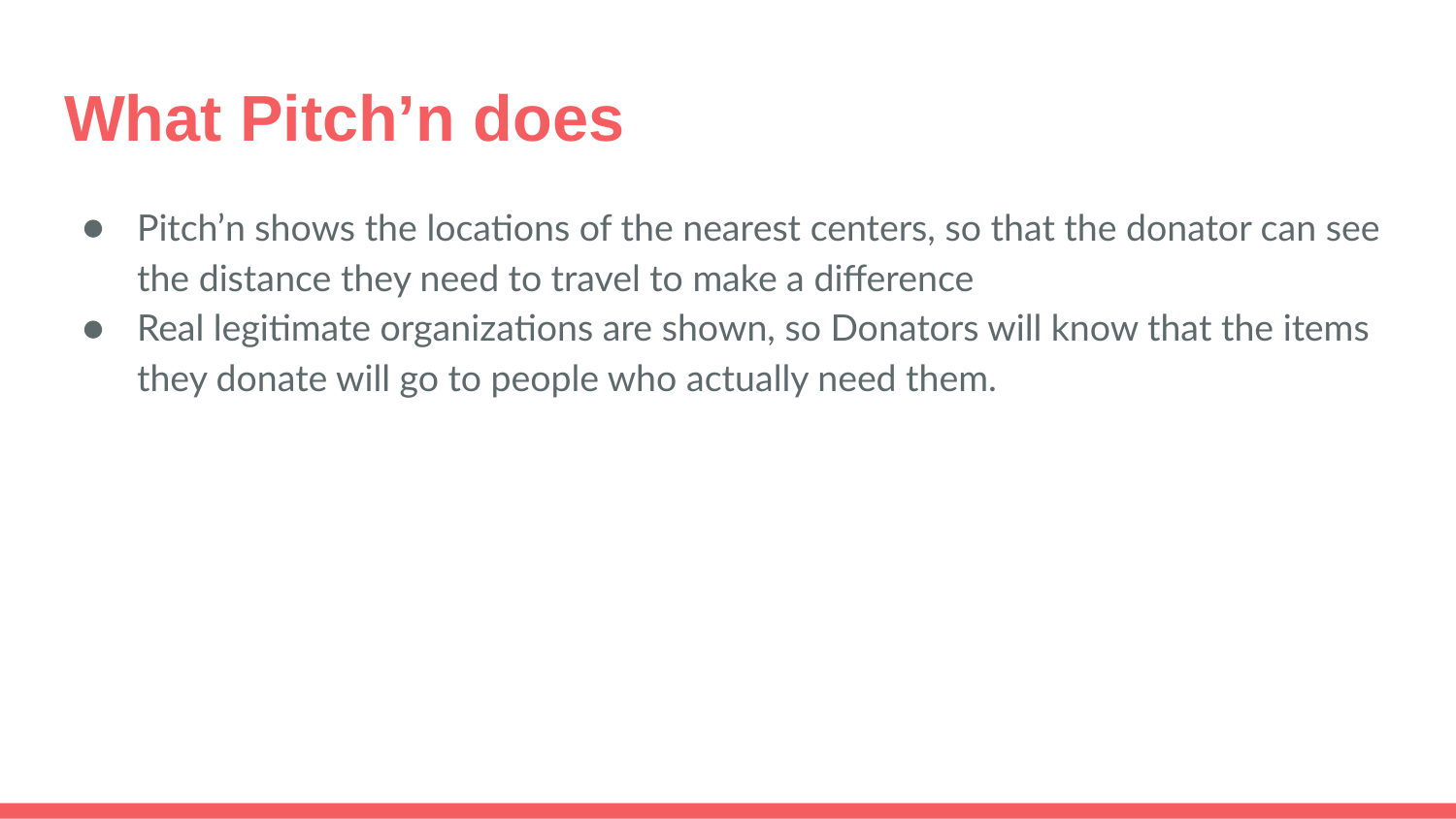

# What Pitch’n does
Pitch’n shows the locations of the nearest centers, so that the donator can see the distance they need to travel to make a difference
Real legitimate organizations are shown, so Donators will know that the items they donate will go to people who actually need them.